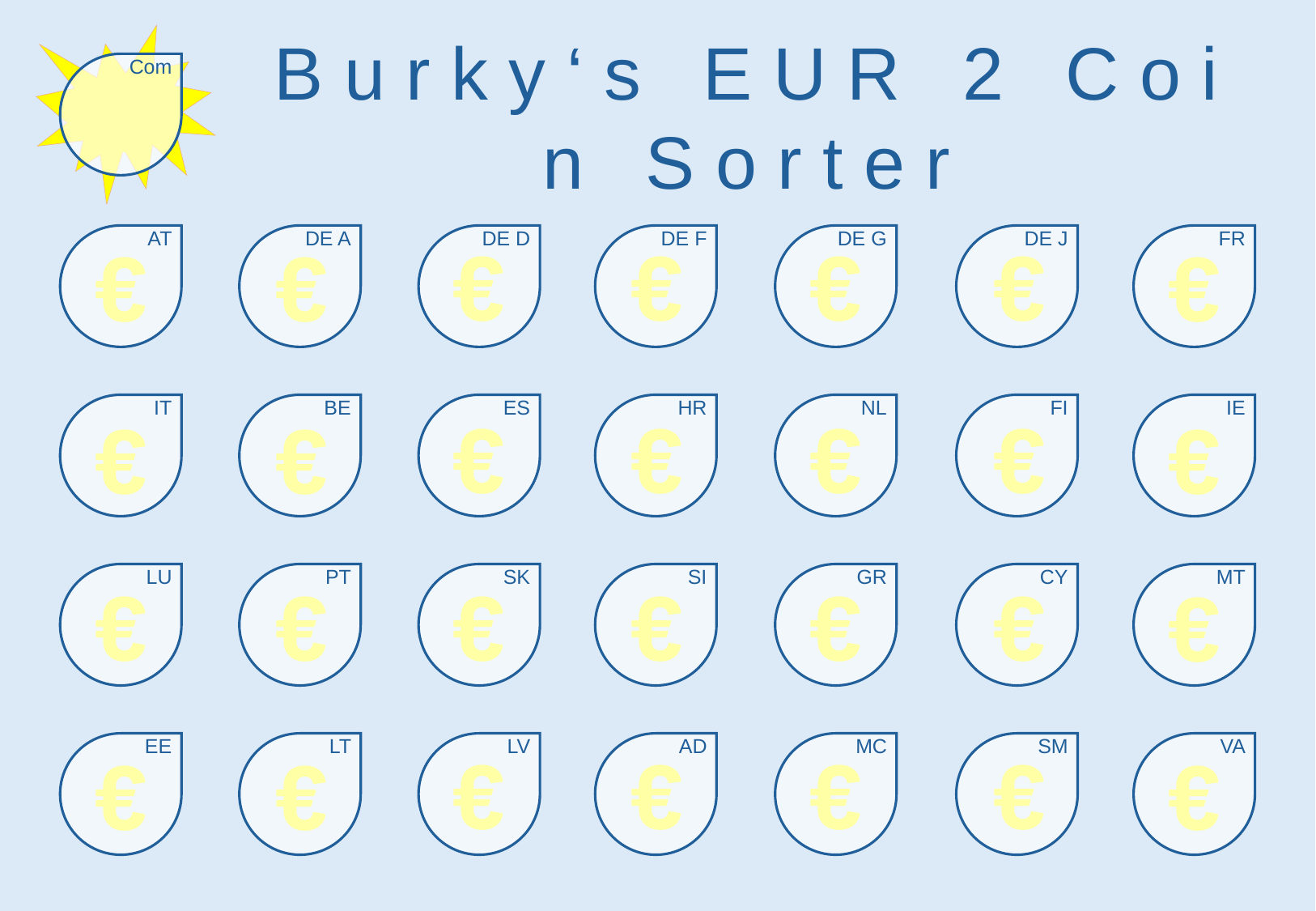

Com
B u r k y ‘ s   E U R   2   C o i n   S o r t e r
€
€
€
€
€
€
€
€

AT

DE A

DE D

DE F

DE G

DE J

FR

IT

BE

ES

HR

NL

FI

IE
€
€
€
€
€
€
€
€
€
€
€

LU

PT

SK

SI

GR

CY

MT
€
€
€
€
€
€
€
€
€
€

EE

LT

LV

AD

MC

SM

VA